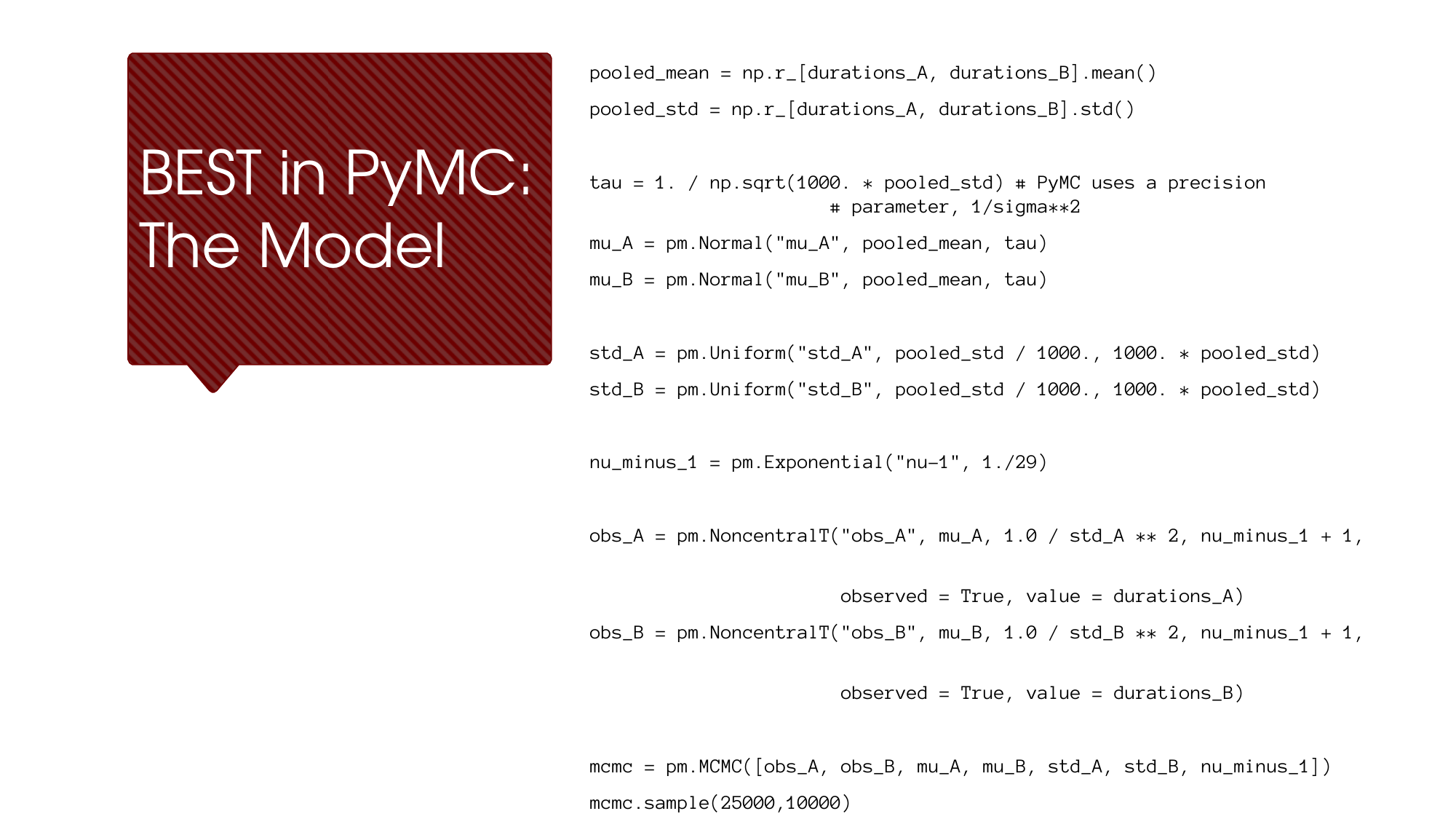

# BEST in PyMC: The Model
pooled_mean = np.r_[durations_A, durations_B].mean()
pooled_std = np.r_[durations_A, durations_B].std()

tau = 1. / np.sqrt(1000. * pooled_std) # PyMC uses a precision                                       # parameter, 1/sigma**2
mu_A = pm.Normal("mu_A", pooled_mean, tau)
mu_B = pm.Normal("mu_B", pooled_mean, tau)

std_A = pm.Uniform("std_A", pooled_std / 1000., 1000. * pooled_std)
std_B = pm.Uniform("std_B", pooled_std / 1000., 1000. * pooled_std)

nu_minus_1 = pm.Exponential("nu-1", 1./29)

obs_A = pm.NoncentralT("obs_A", mu_A, 1.0 / std_A ** 2, nu_minus_1 + 1,
                       observed = True, value = durations_A)
obs_B = pm.NoncentralT("obs_B", mu_B, 1.0 / std_B ** 2, nu_minus_1 + 1,
                       observed = True, value = durations_B)

mcmc = pm.MCMC([obs_A, obs_B, mu_A, mu_B, std_A, std_B, nu_minus_1])
mcmc.sample(25000,10000)